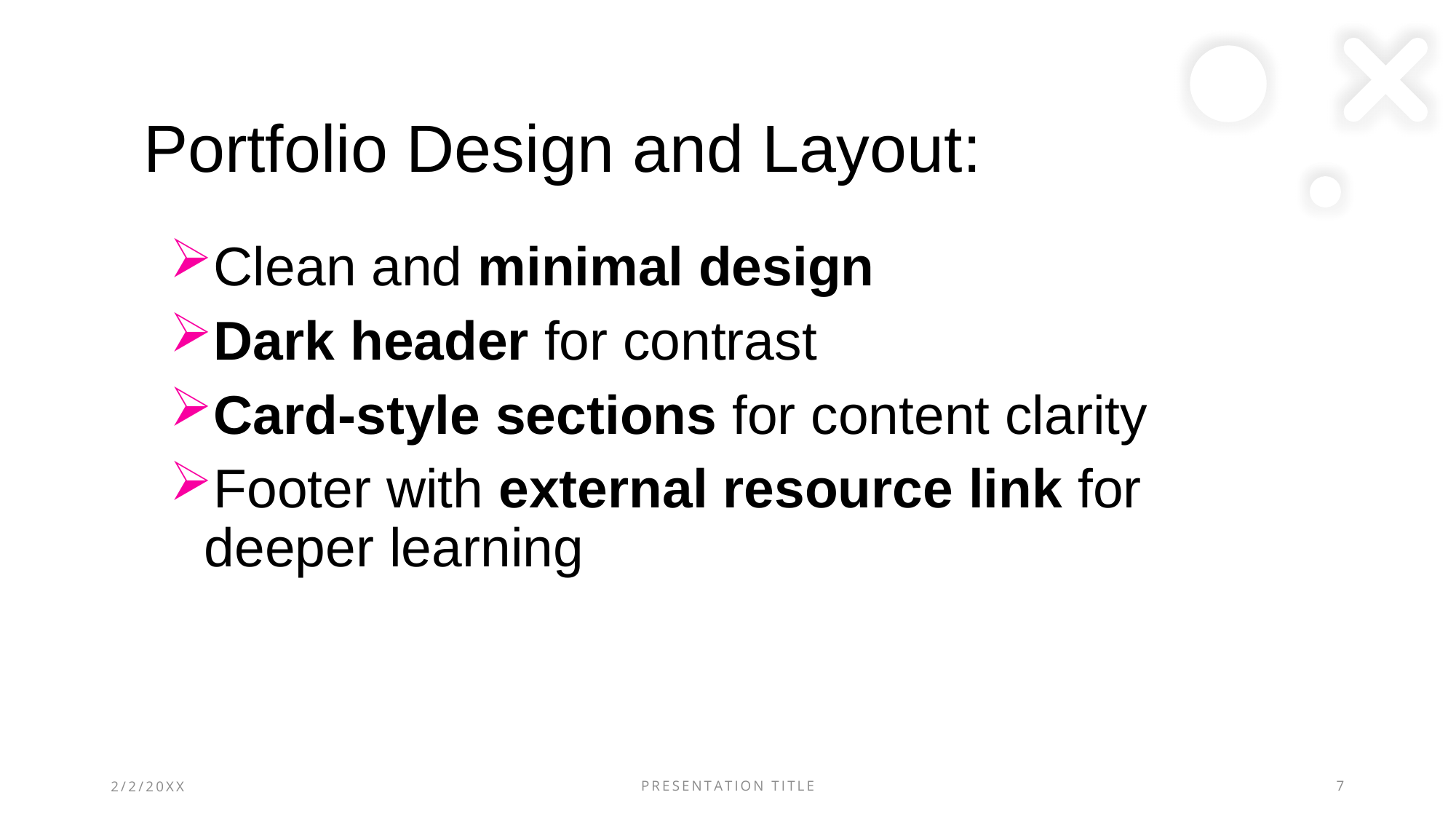

# Portfolio Design and Layout:
Clean and minimal design
Dark header for contrast
Card-style sections for content clarity
Footer with external resource link for deeper learning
2/2/20XX
PRESENTATION TITLE
7